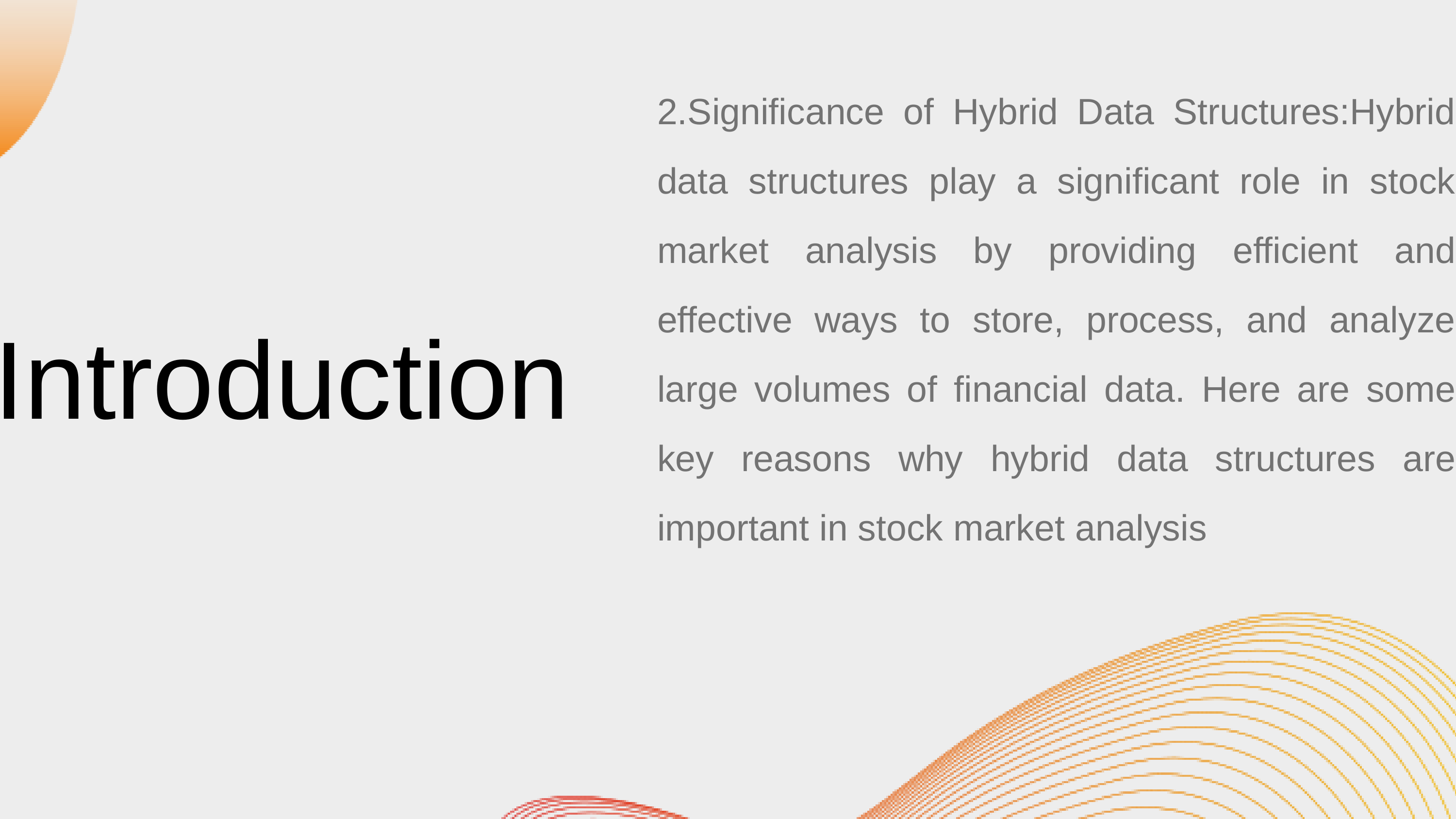

2.Significance of Hybrid Data Structures:Hybrid data structures play a significant role in stock market analysis by providing efficient and effective ways to store, process, and analyze large volumes of financial data. Here are some key reasons why hybrid data structures are important in stock market analysis
Introduction